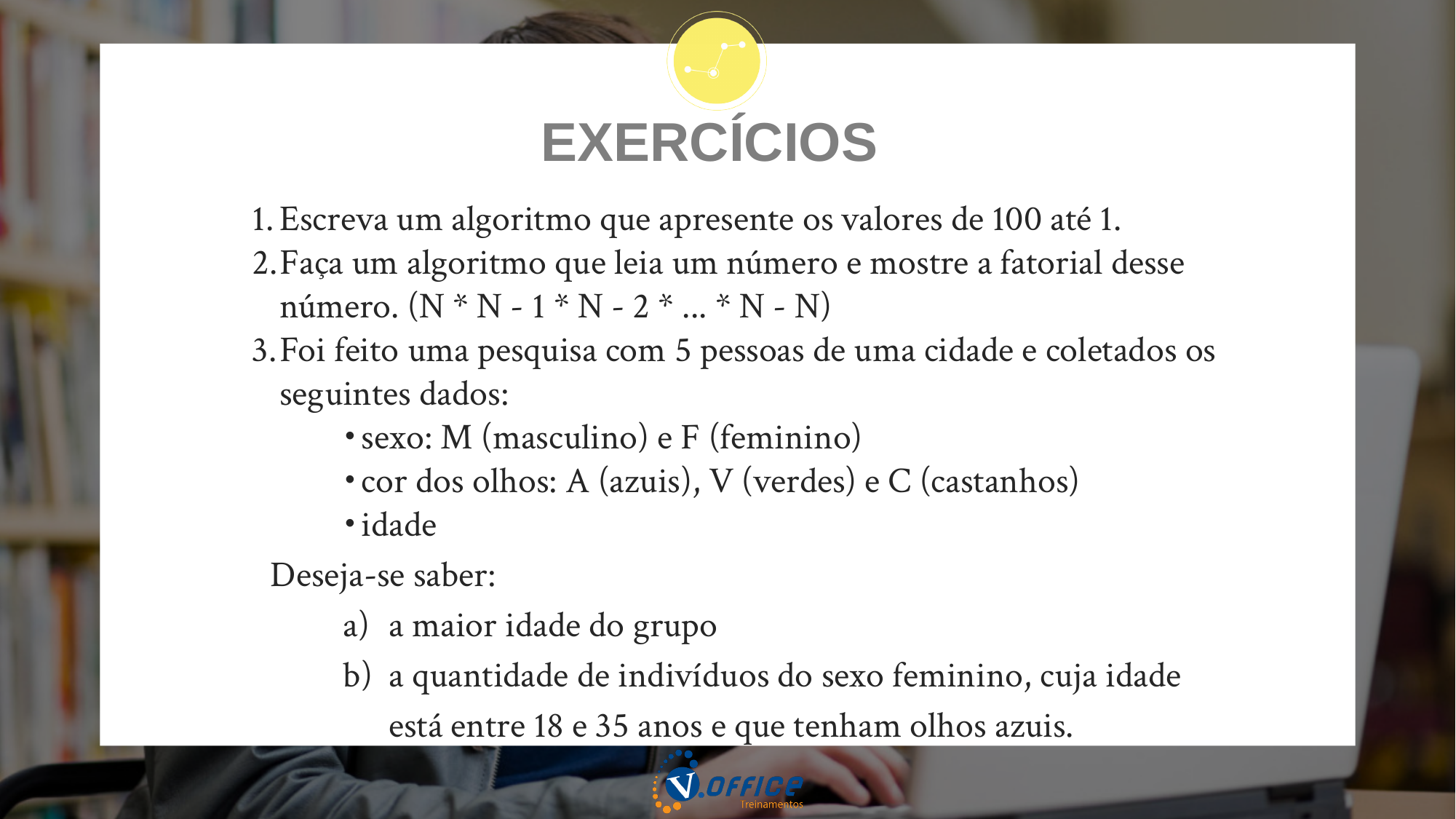

# EXERCÍCIOS
Escreva um algoritmo que apresente os valores de 100 até 1.
Faça um algoritmo que leia um número e mostre a fatorial desse número. (N * N - 1 * N - 2 * ... * N - N)
Foi feito uma pesquisa com 5 pessoas de uma cidade e coletados os seguintes dados:
sexo: M (masculino) e F (feminino)
cor dos olhos: A (azuis), V (verdes) e C (castanhos)
idade
Deseja-se saber:
a maior idade do grupo
a quantidade de indivíduos do sexo feminino, cuja idade está entre 18 e 35 anos e que tenham olhos azuis.